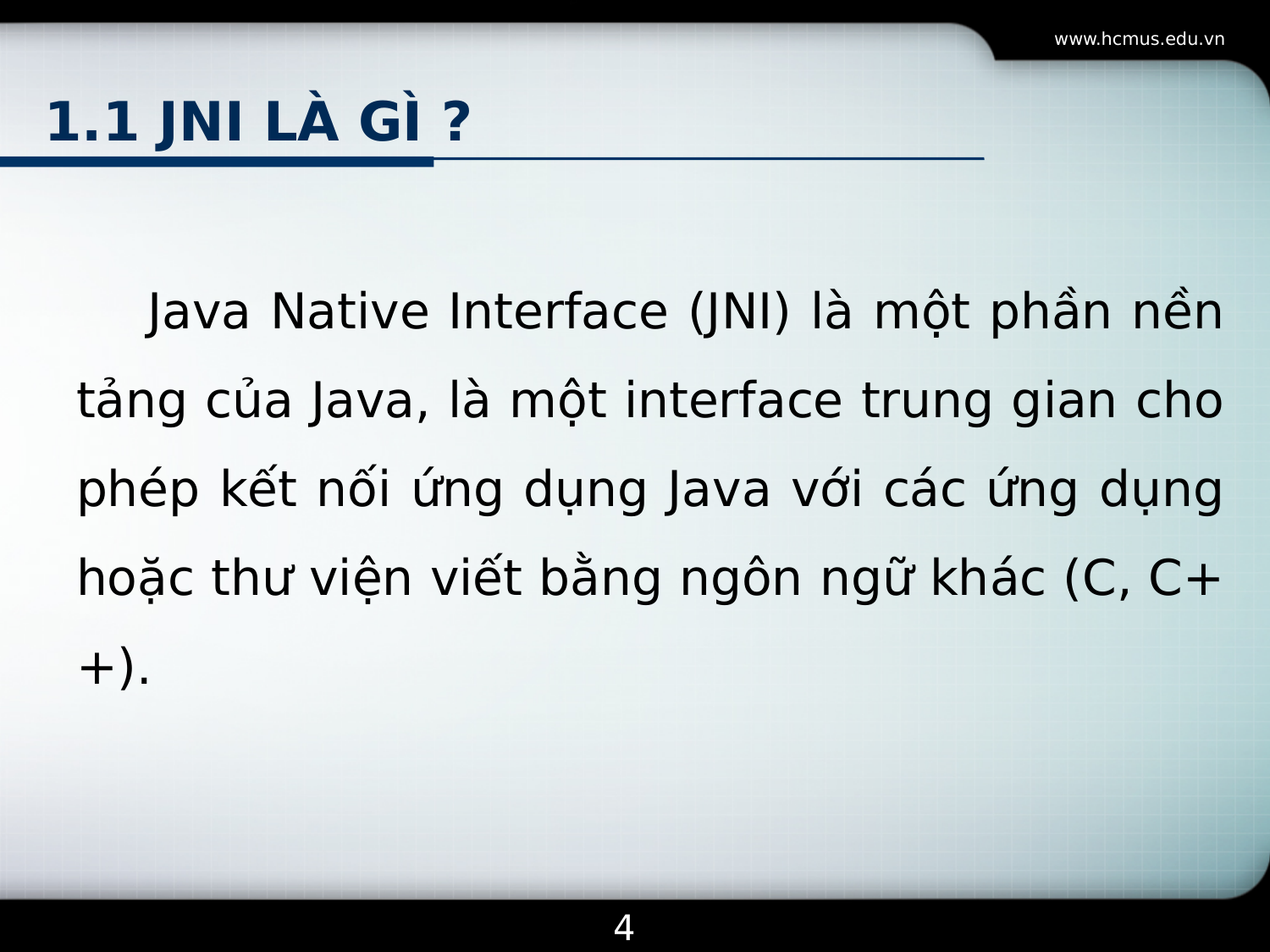

www.hcmus.edu.vn
# 1.1 JNI là gì ?
Java Native Interface (JNI) là một phần nền tảng của Java, là một interface trung gian cho phép kết nối ứng dụng Java với các ứng dụng hoặc thư viện viết bằng ngôn ngữ khác (C, C++).
4